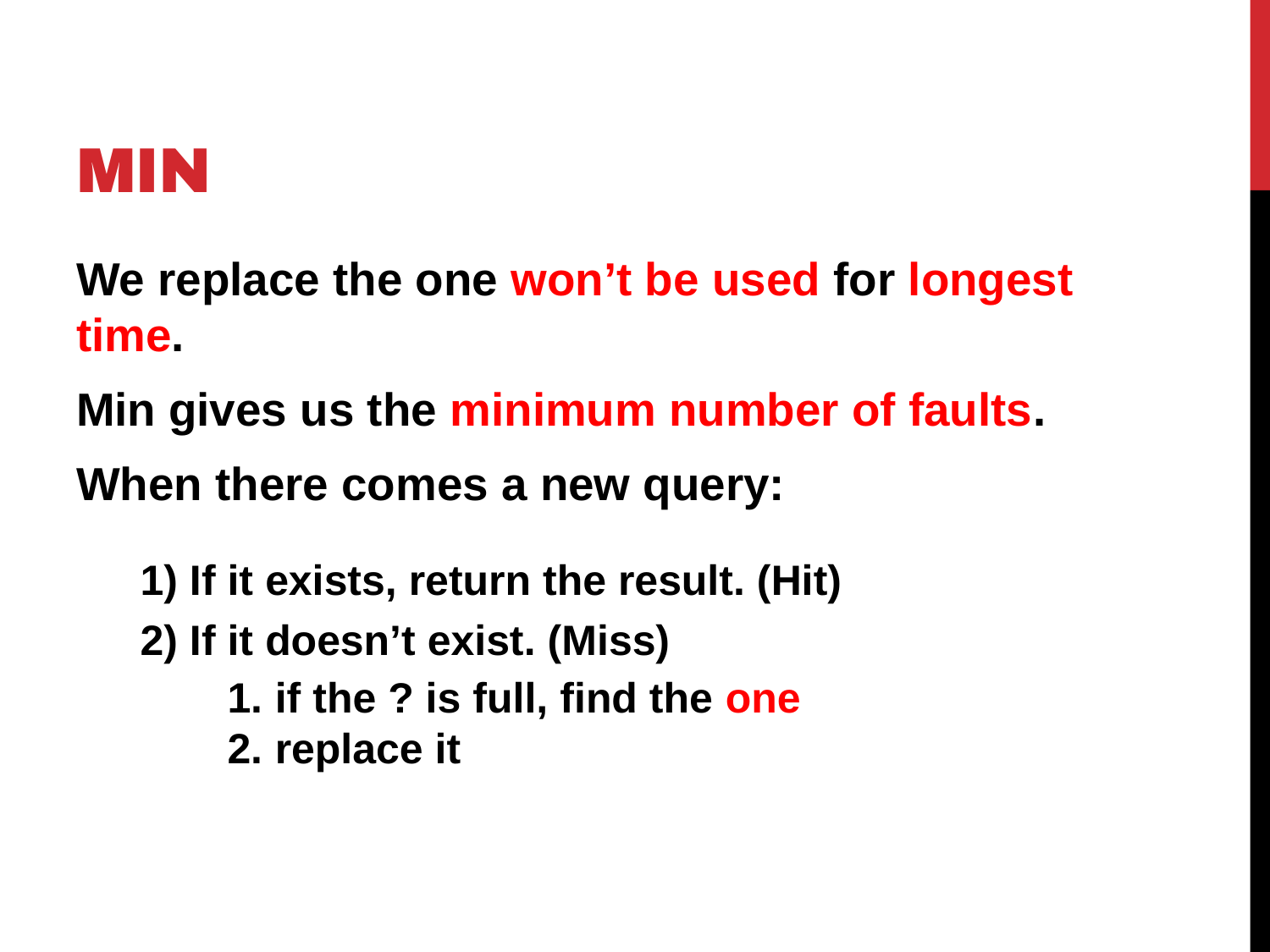

# Min
We replace the one won’t be used for longest time.
Min gives us the minimum number of faults.
When there comes a new query:
1) If it exists, return the result. (Hit)

2) If it doesn’t exist. (Miss)

if the ? is full, find the one
replace it